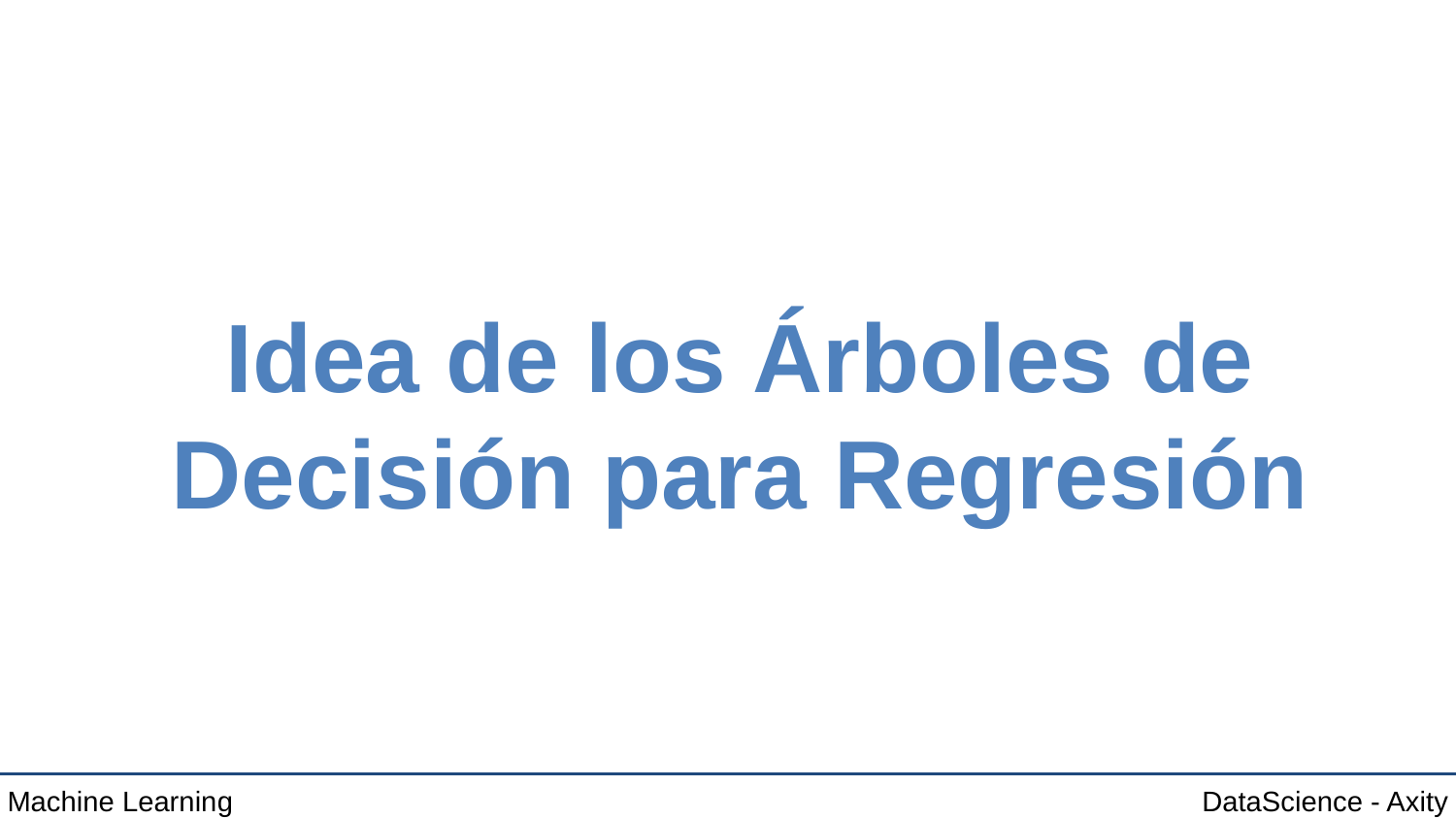

# Idea de los Árboles de Decisión para Regresión